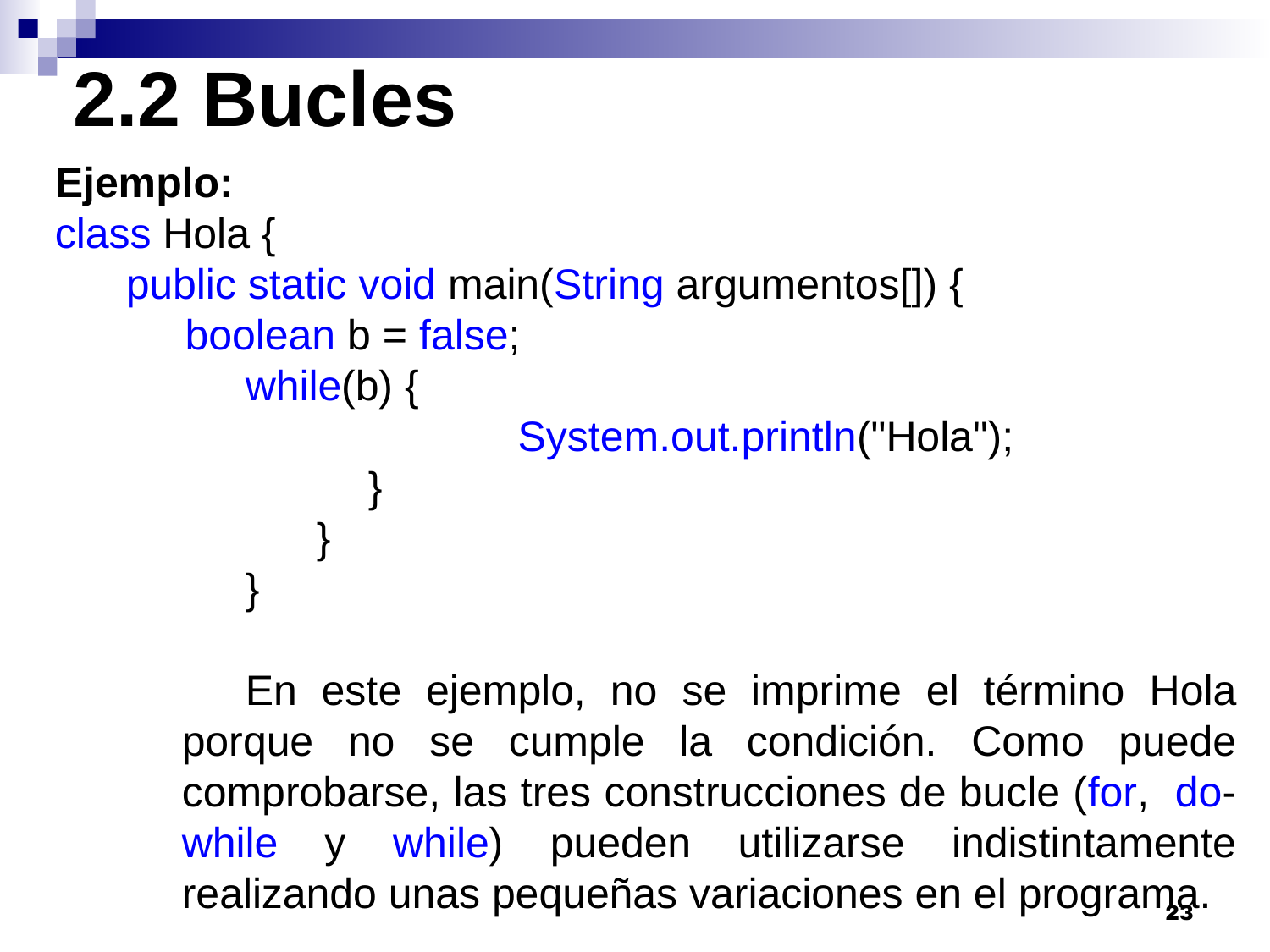

2.2 Bucles
Ejemplo:
class Hola {
      public static void main(String argumentos[]) {
           boolean b = false;
while(b) {
                       System.out.println("Hola");
	     }
      }
}

En este ejemplo, no se imprime el término Hola porque no se cumple la condición. Como puede comprobarse, las tres construcciones de bucle (for,  do-while y while) pueden utilizarse indistintamente realizando unas pequeñas variaciones en el programa.
23